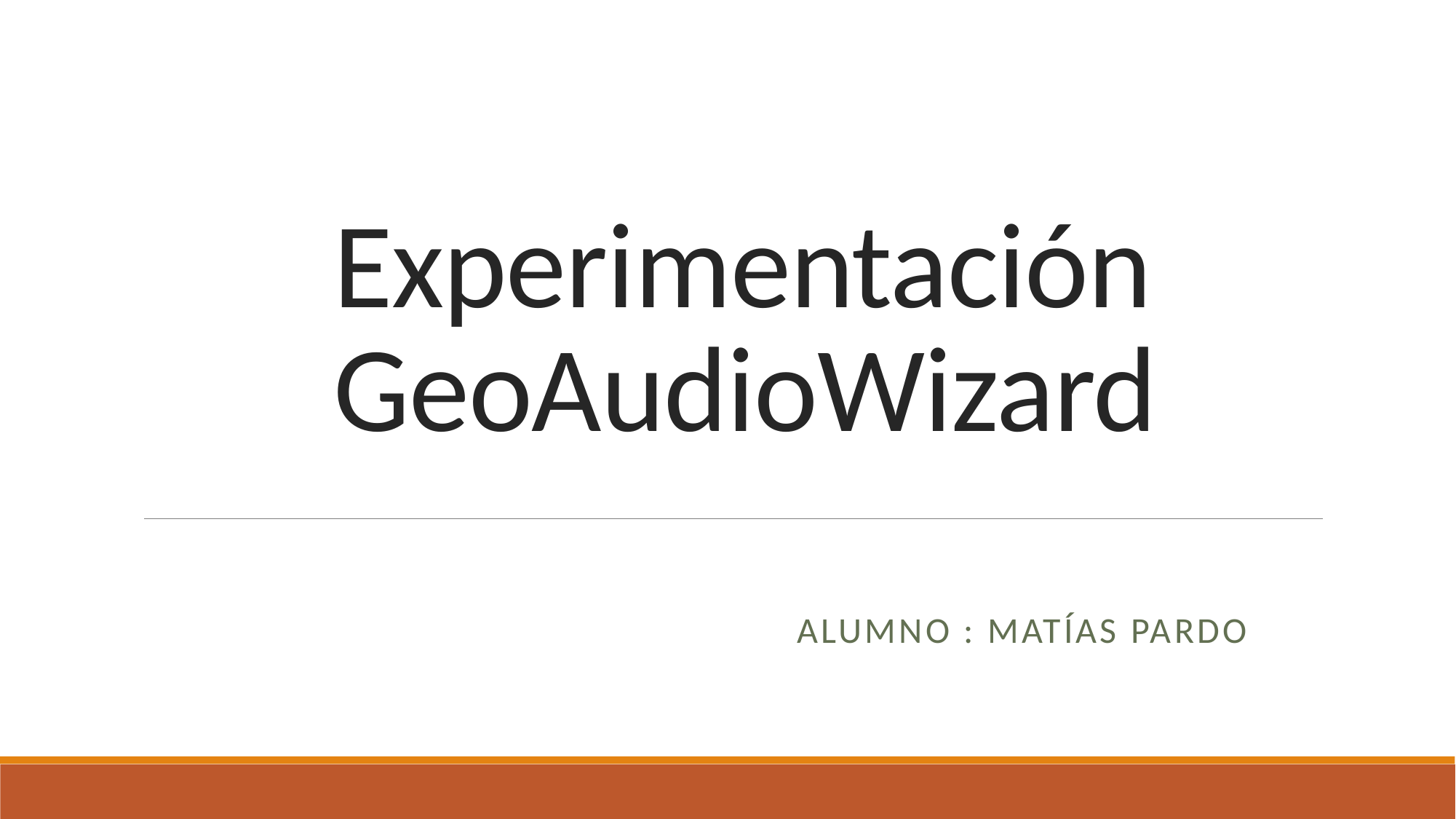

# Experimentación GeoAudioWizard
Alumno : Matías Pardo